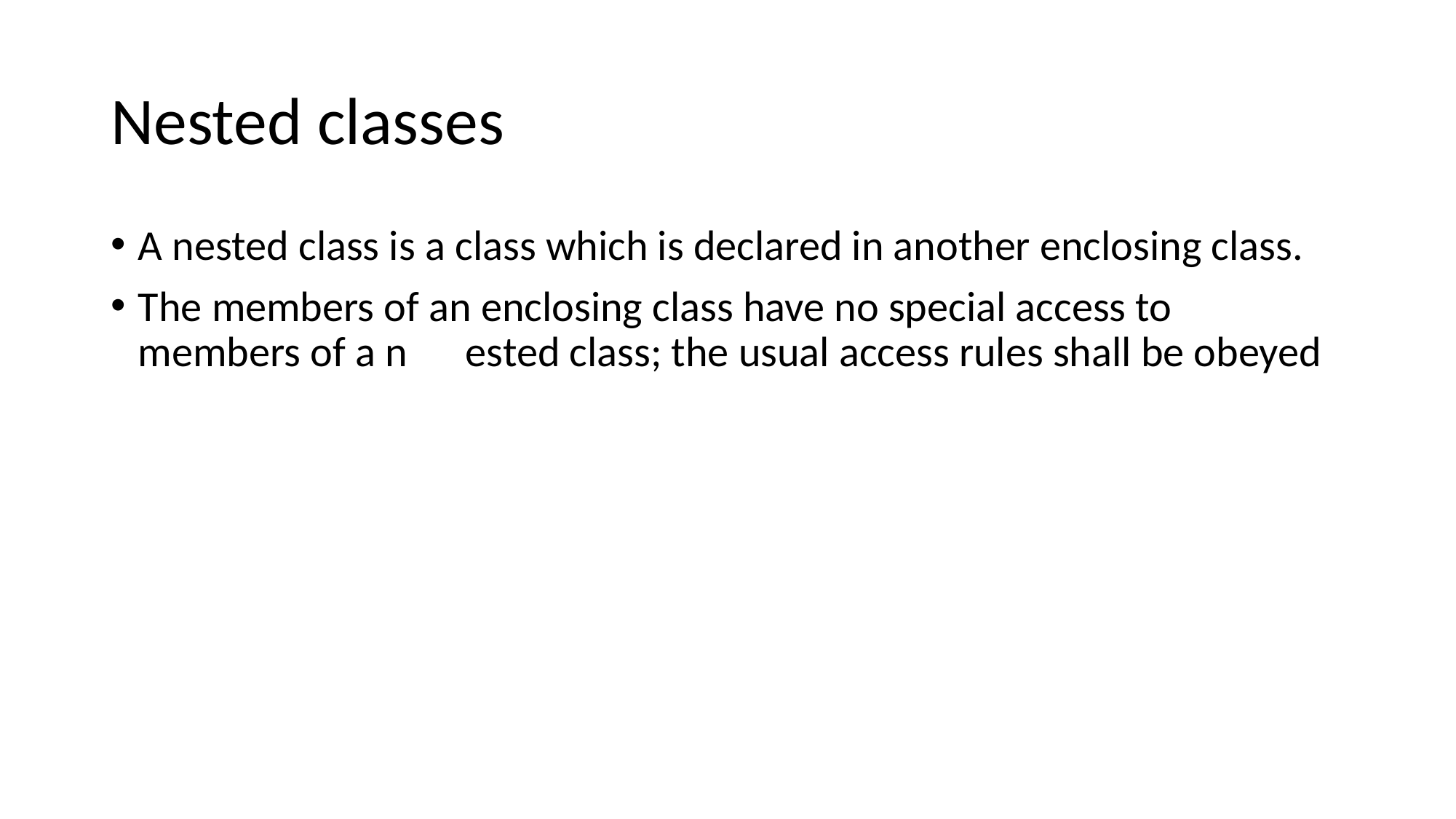

# Nested classes
A nested class is a class which is declared in another enclosing class.
The members of an enclosing class have no special access to members of a n	ested class; the usual access rules shall be obeyed